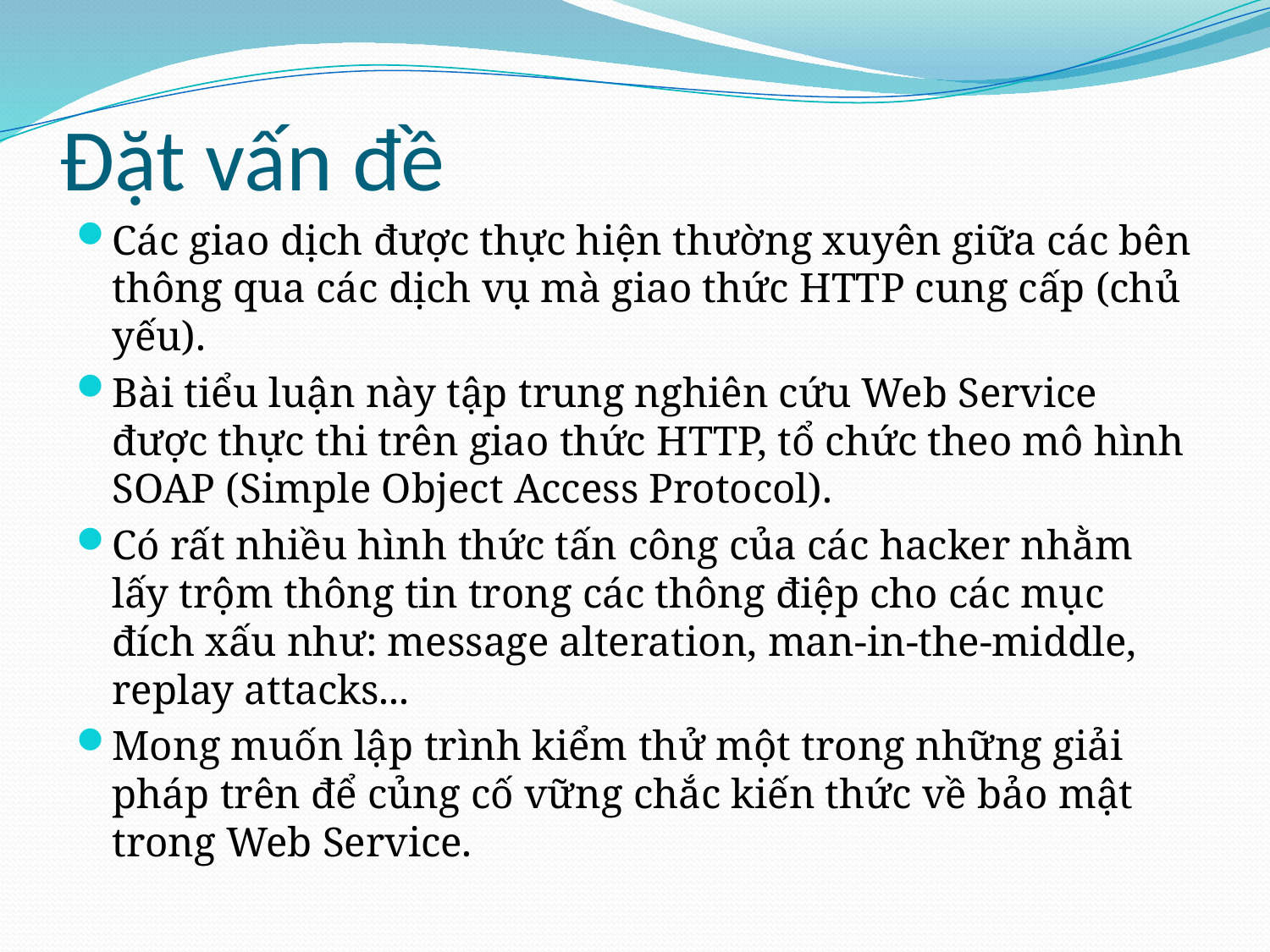

# Đặt vấn đề
Các giao dịch được thực hiện thường xuyên giữa các bên thông qua các dịch vụ mà giao thức HTTP cung cấp (chủ yếu).
Bài tiểu luận này tập trung nghiên cứu Web Service được thực thi trên giao thức HTTP, tổ chức theo mô hình SOAP (Simple Object Access Protocol).
Có rất nhiều hình thức tấn công của các hacker nhằm lấy trộm thông tin trong các thông điệp cho các mục đích xấu như: message alteration, man-in-the-middle, replay attacks...
Mong muốn lập trình kiểm thử một trong những giải pháp trên để củng cố vững chắc kiến thức về bảo mật trong Web Service.